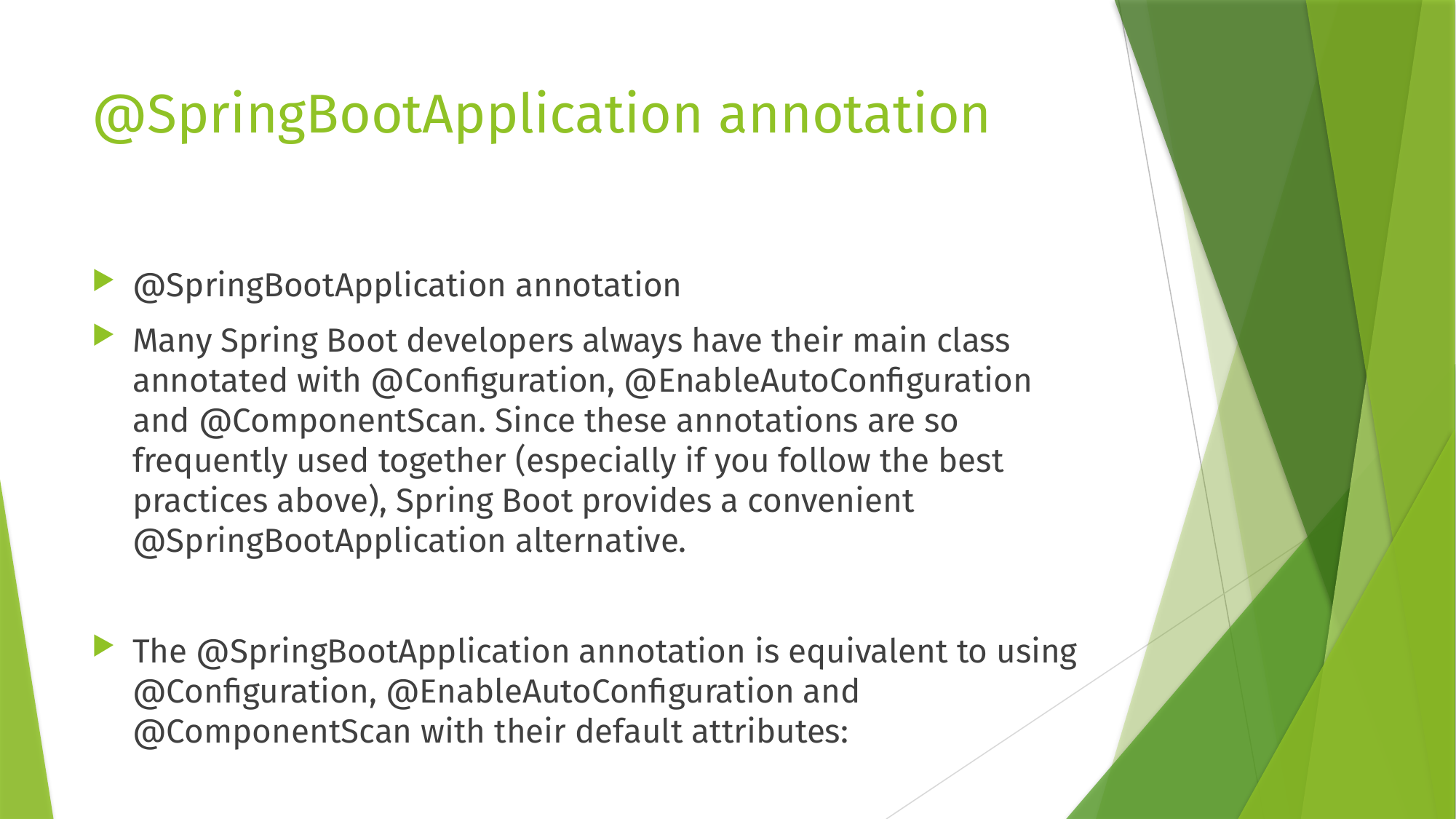

# @SpringBootApplication annotation
@SpringBootApplication annotation
Many Spring Boot developers always have their main class annotated with @Configuration, @EnableAutoConfiguration and @ComponentScan. Since these annotations are so frequently used together (especially if you follow the best practices above), Spring Boot provides a convenient @SpringBootApplication alternative.

The @SpringBootApplication annotation is equivalent to using @Configuration, @EnableAutoConfiguration and @ComponentScan with their default attributes: